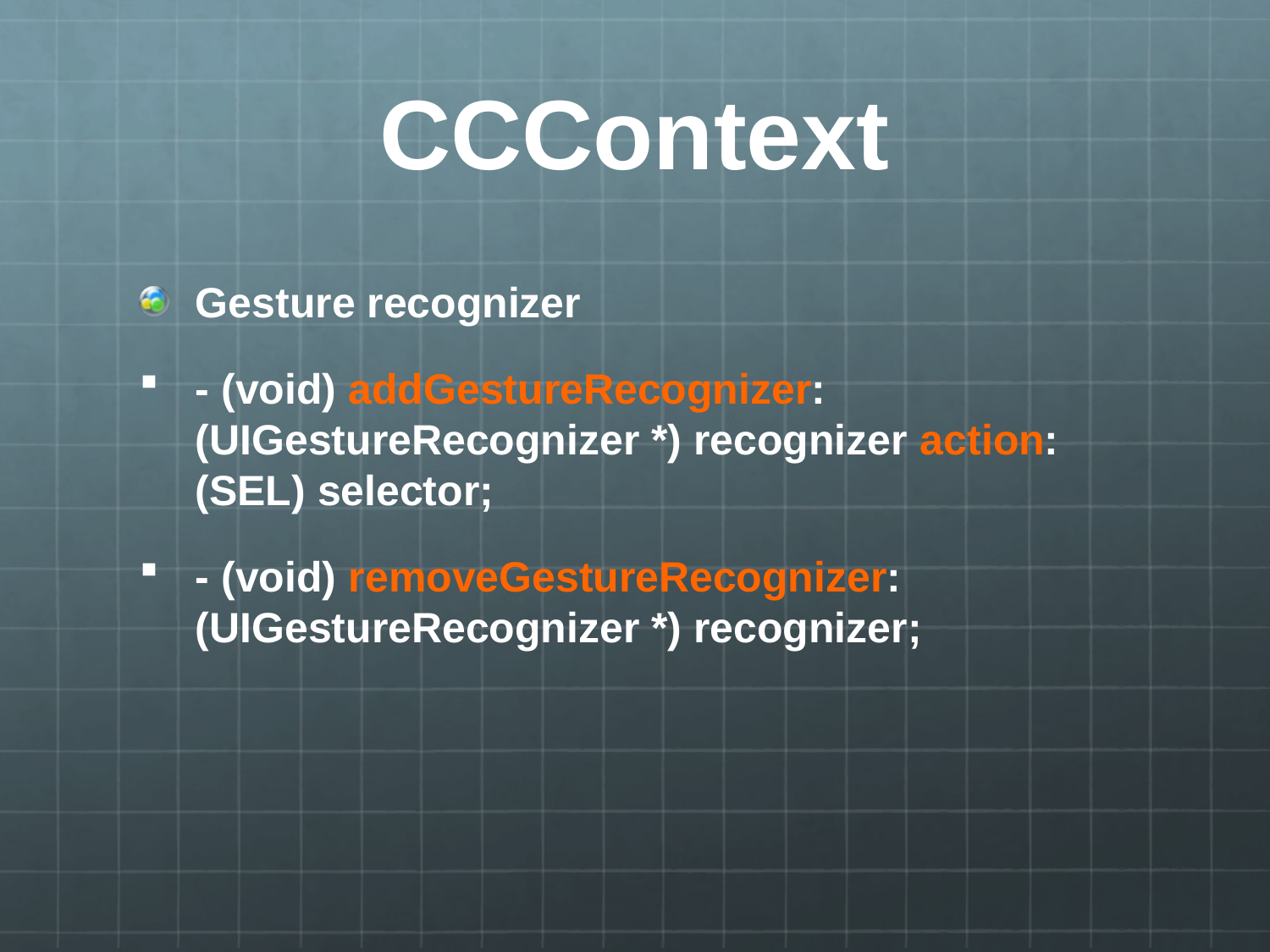

# CCContext
Gesture recognizer
- (void) addGestureRecognizer: (UIGestureRecognizer *) recognizer action:(SEL) selector;
- (void) removeGestureRecognizer: (UIGestureRecognizer *) recognizer;